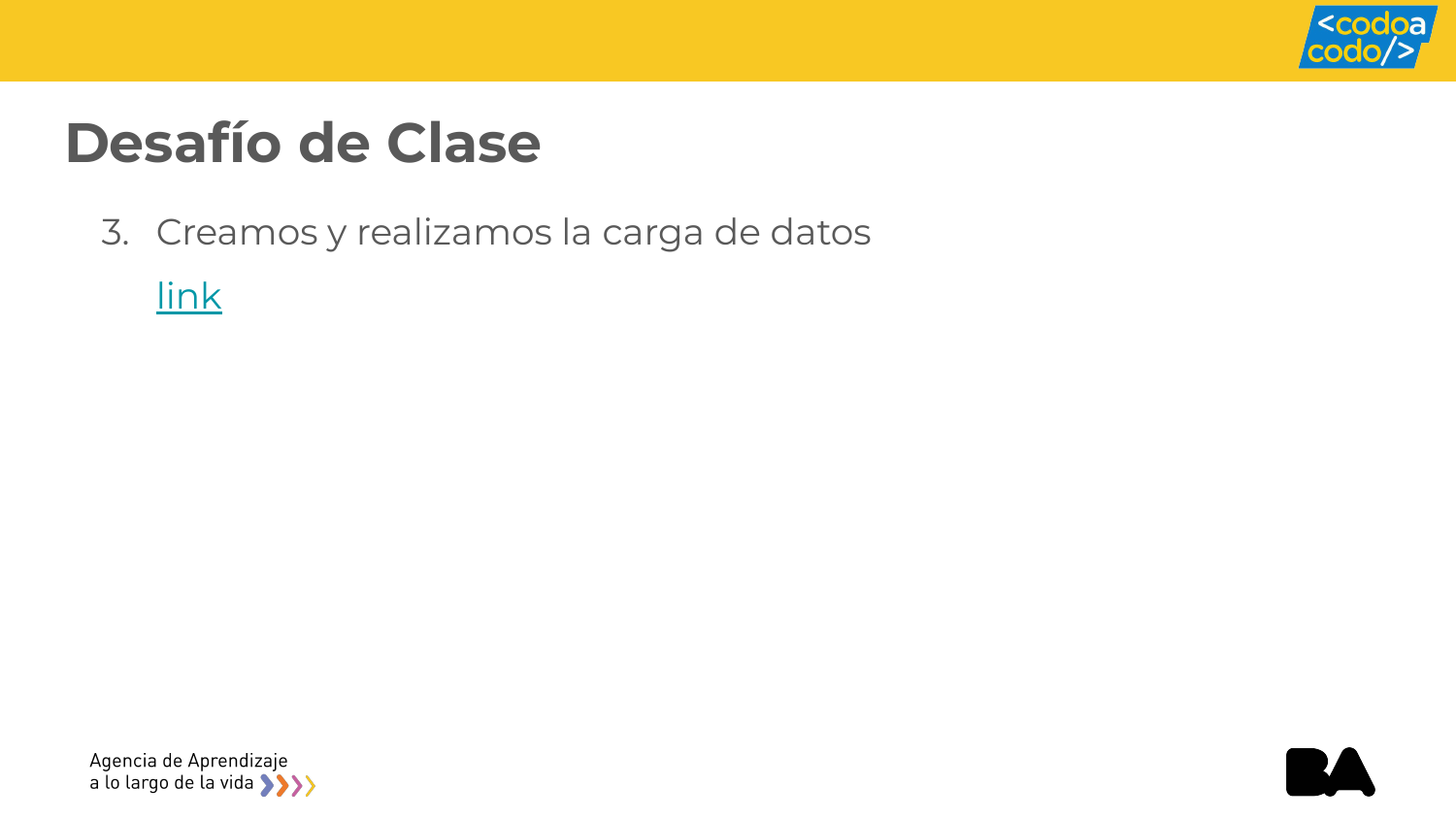

# Desafío de Clase
Creamos y realizamos la carga de datos
link